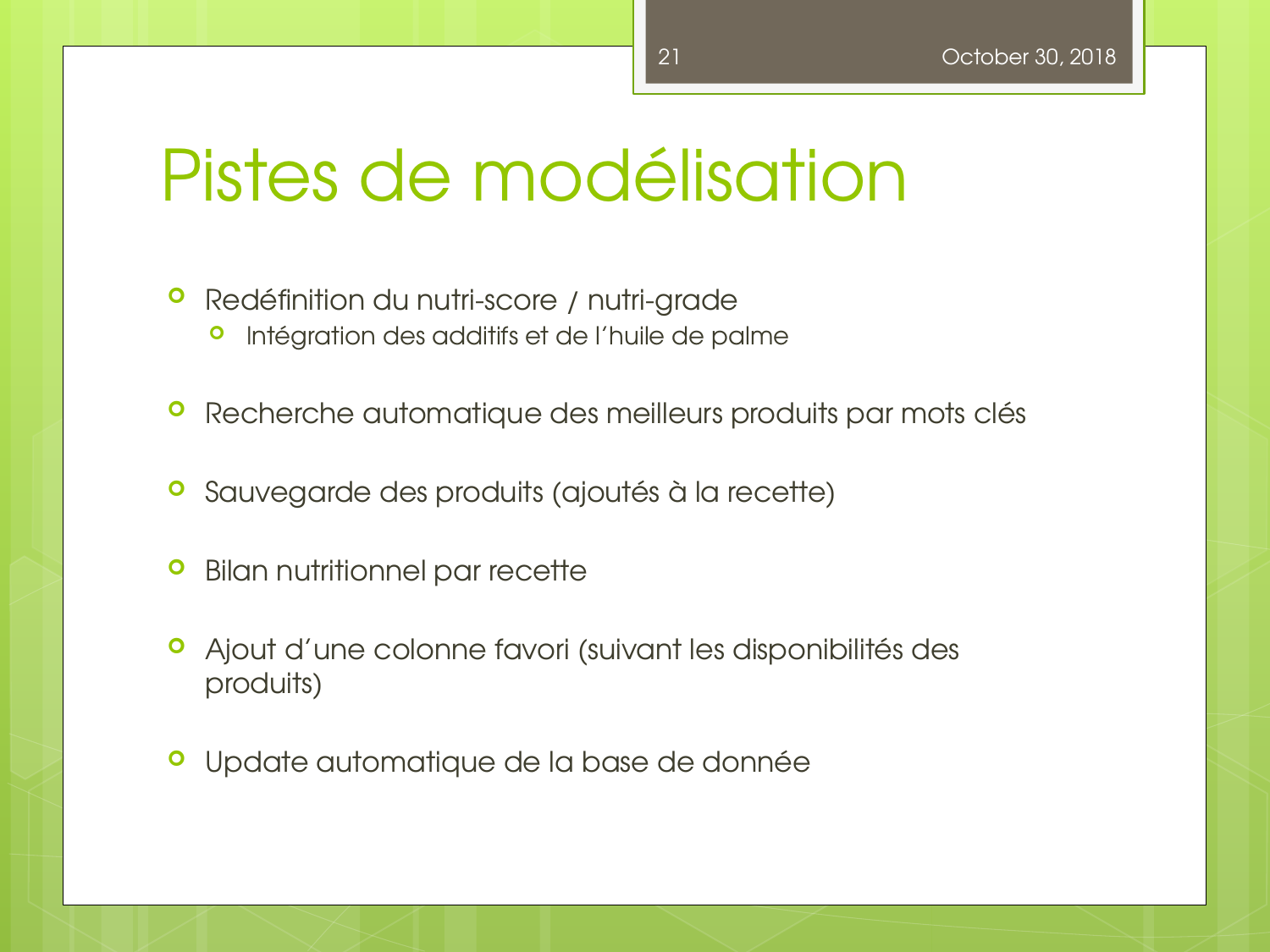

21
October 30, 2018
# Pistes de modélisation

Redéfinition du nutri-score / nutri-grade
Intégration des additifs et de l’huile de palme

Recherche automatique des meilleurs produits par mots clés

Sauvegarde des produits (ajoutés à la recette)

Bilan nutritionnel par recette

Ajout d’une colonne favori (suivant les disponibilités des produits)

Update automatique de la base de donnée